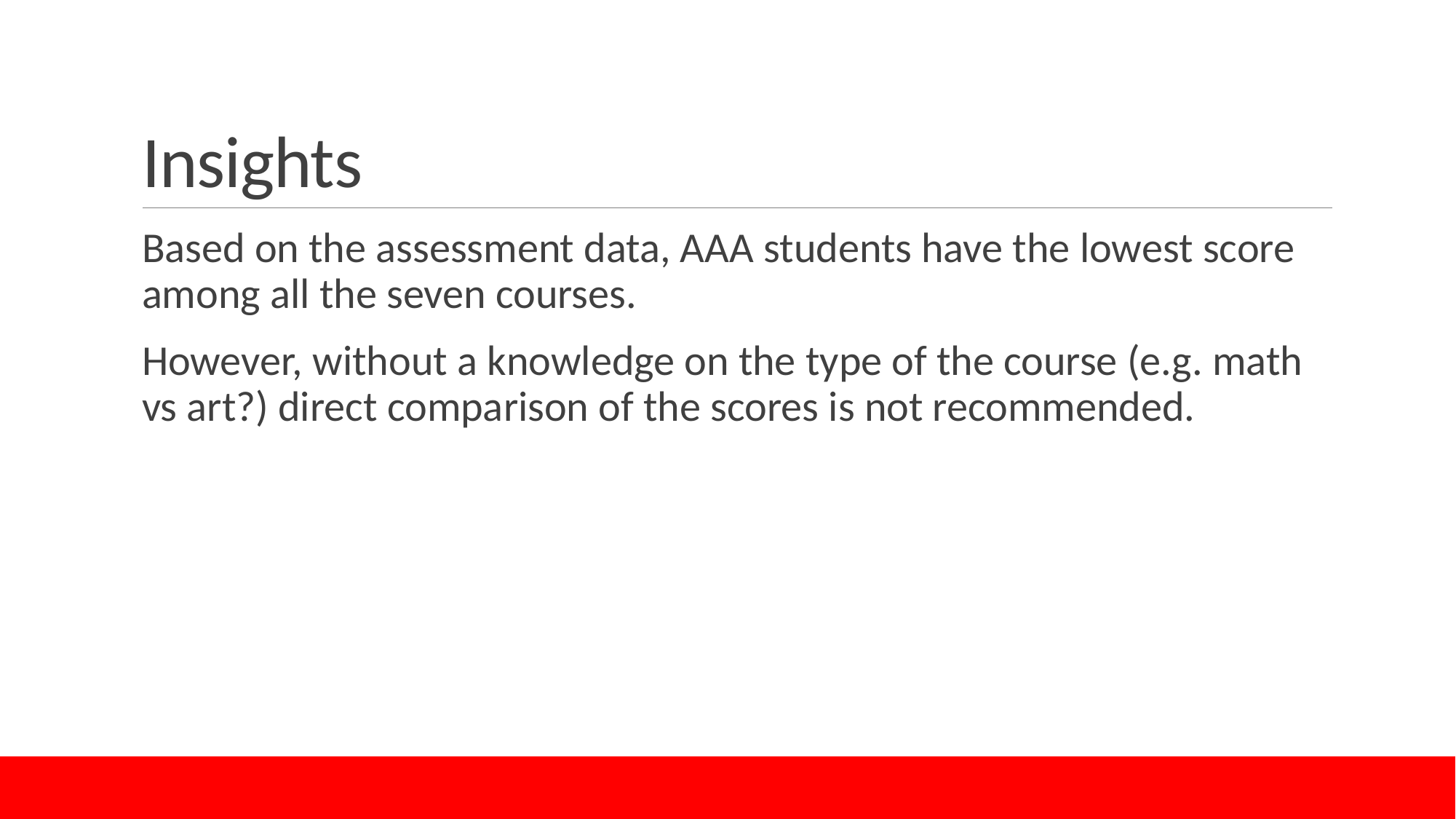

# Insights
Based on the assessment data, AAA students have the lowest score among all the seven courses.
However, without a knowledge on the type of the course (e.g. math vs art?) direct comparison of the scores is not recommended.